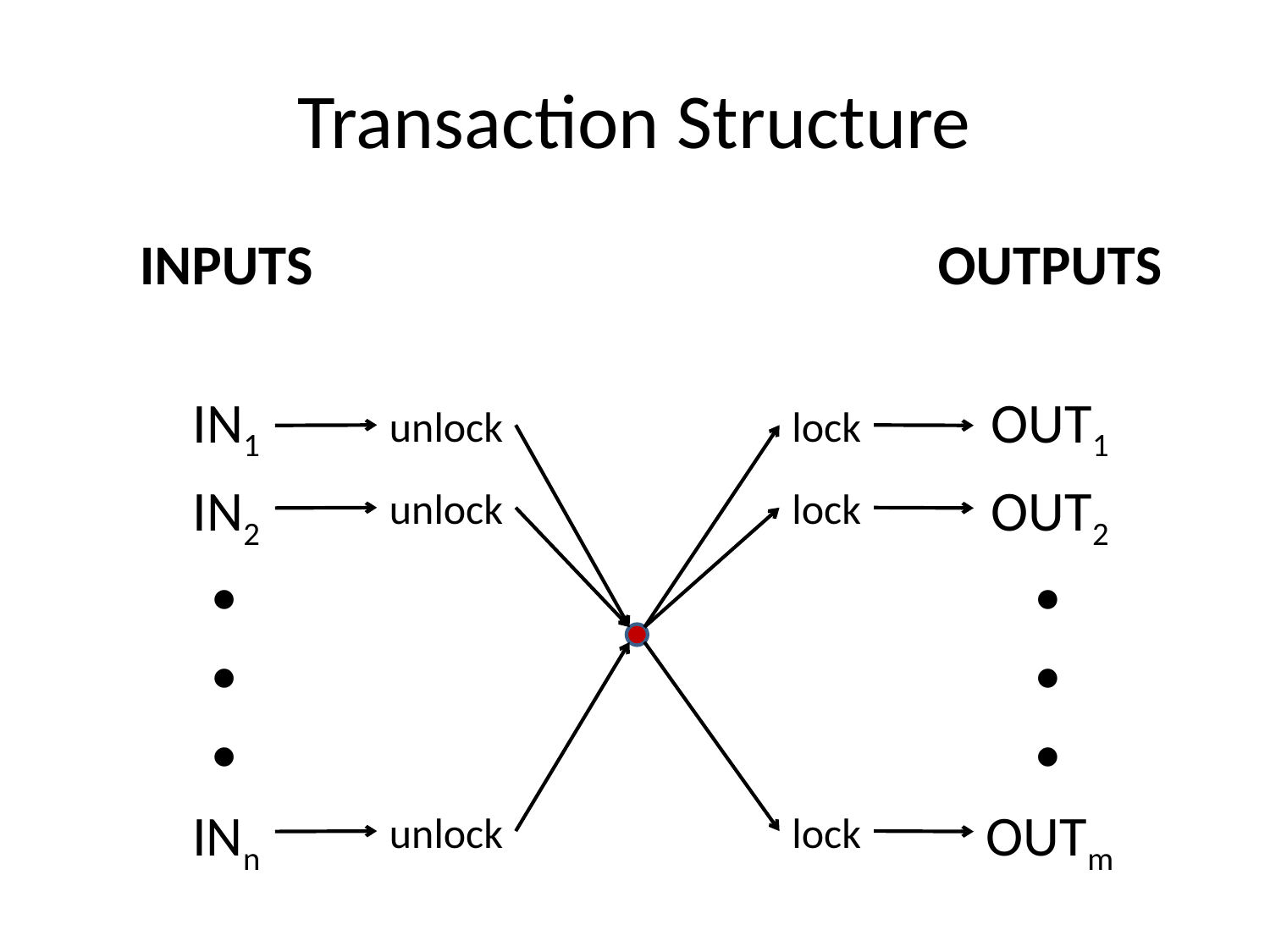

# Transaction Structure
INPUTS

IN1
IN2
•
•
•
INn
OUTPUTS

OUT1
OUT2
•
•
•
OUTm
unlock
lock
unlock
lock

unlock
lock